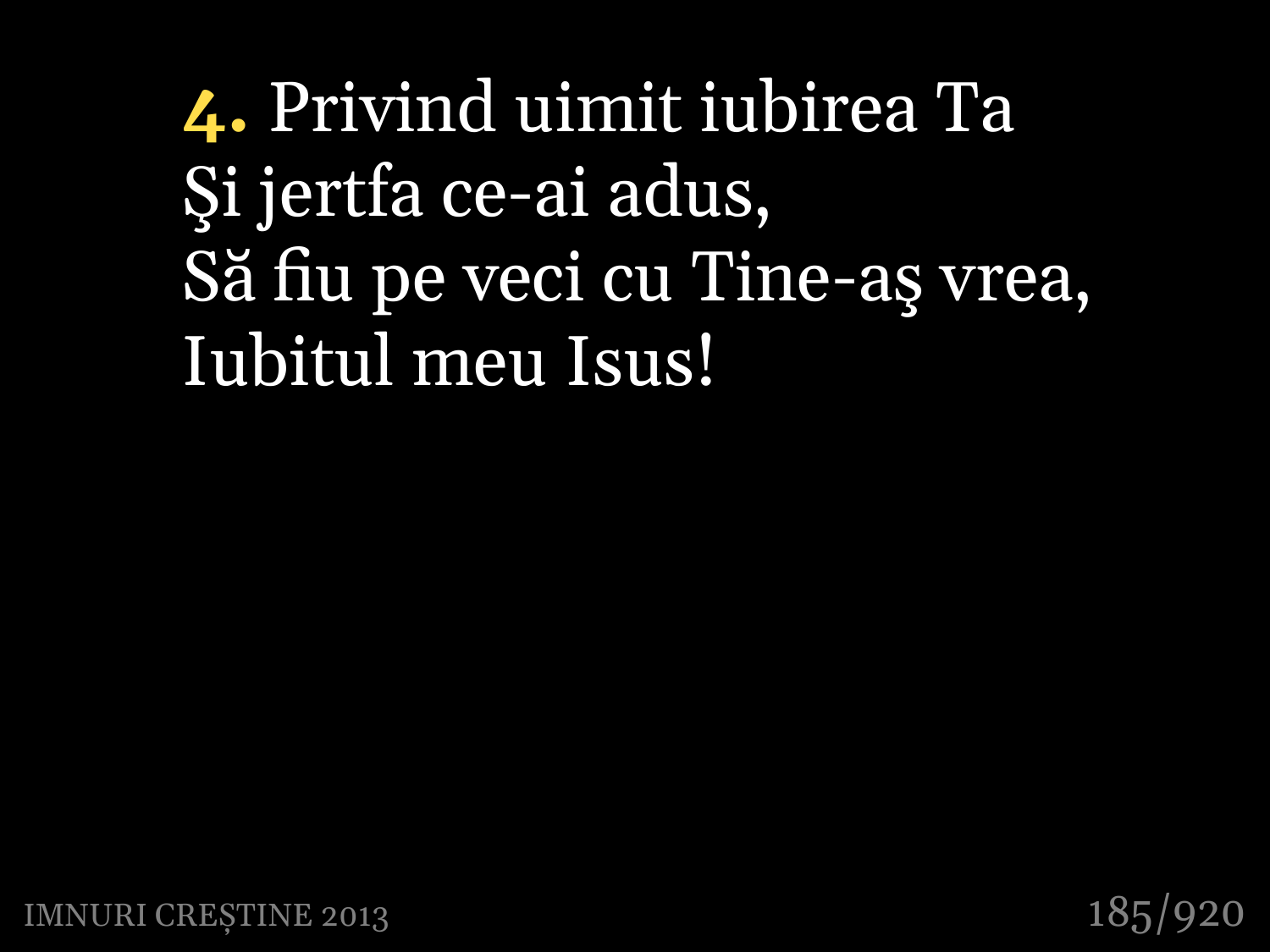

4. Privind uimit iubirea Ta
Şi jertfa ce-ai adus,
Să fiu pe veci cu Tine-aş vrea,
Iubitul meu Isus!
185/920
IMNURI CREȘTINE 2013